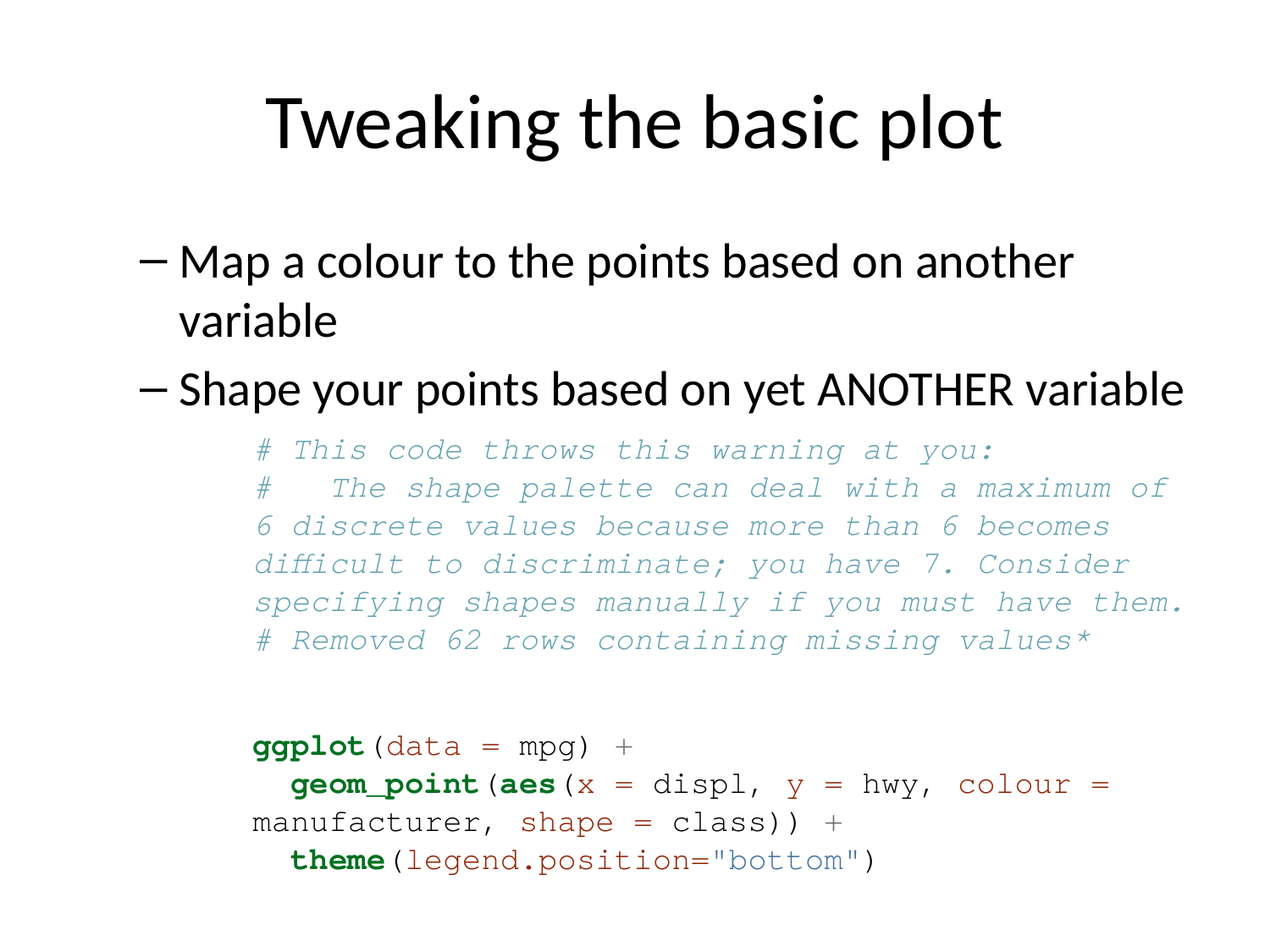

# Tweaking the basic plot
Map a colour to the points based on another variable
Shape your points based on yet ANOTHER variable
# This code throws this warning at you: #   The shape palette can deal with a maximum of 6 discrete values because more than 6 becomes difficult to discriminate; you have 7. Consider specifying shapes manually if you must have them. # Removed 62 rows containing missing values* ggplot(data = mpg) + geom_point(aes(x = displ, y = hwy, colour = manufacturer, shape = class)) + theme(legend.position="bottom")